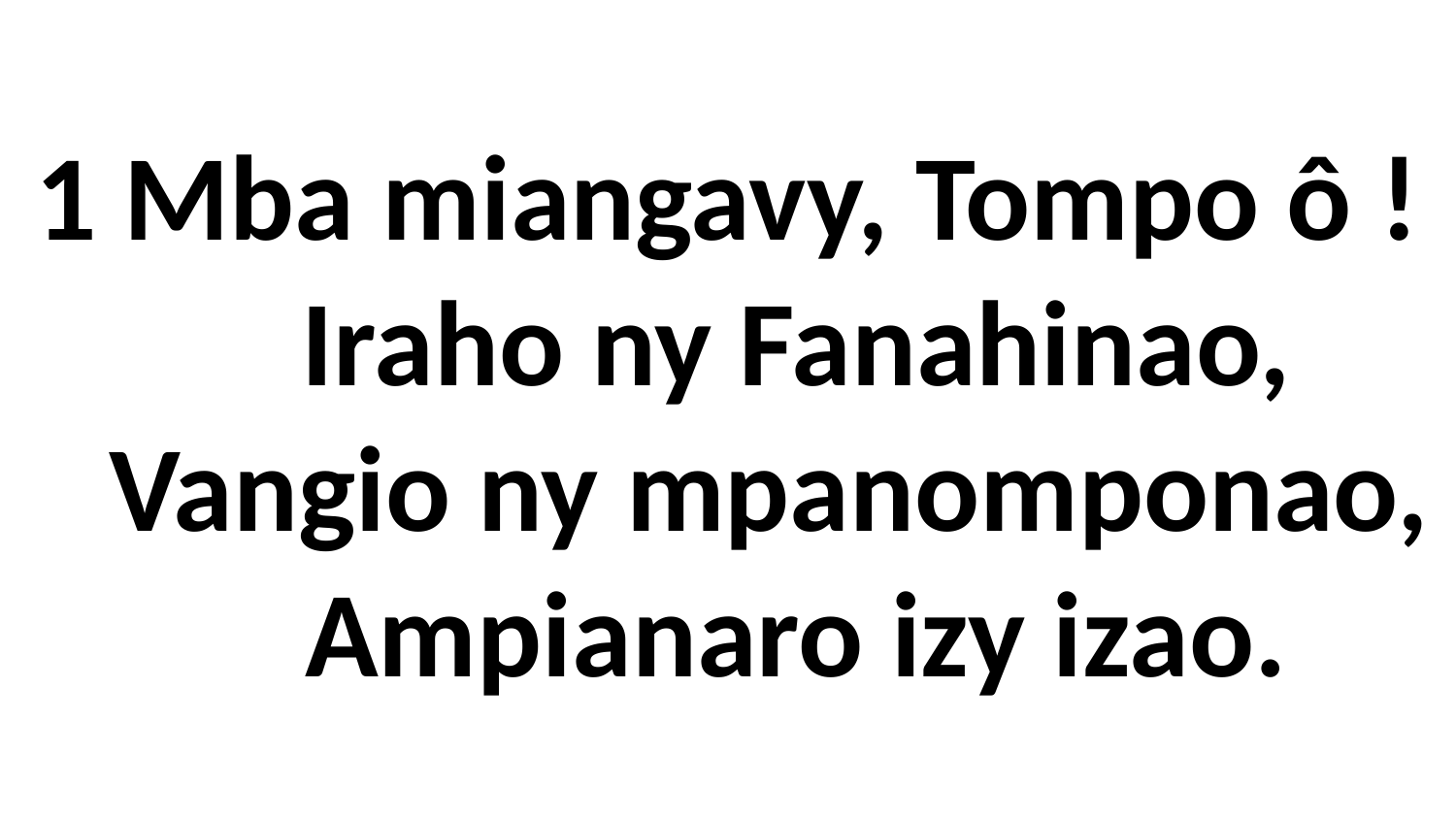

1 Mba miangavy, Tompo ô !
     Iraho ny Fanahinao,
   Vangio ny mpanomponao,
     Ampianaro izy izao.